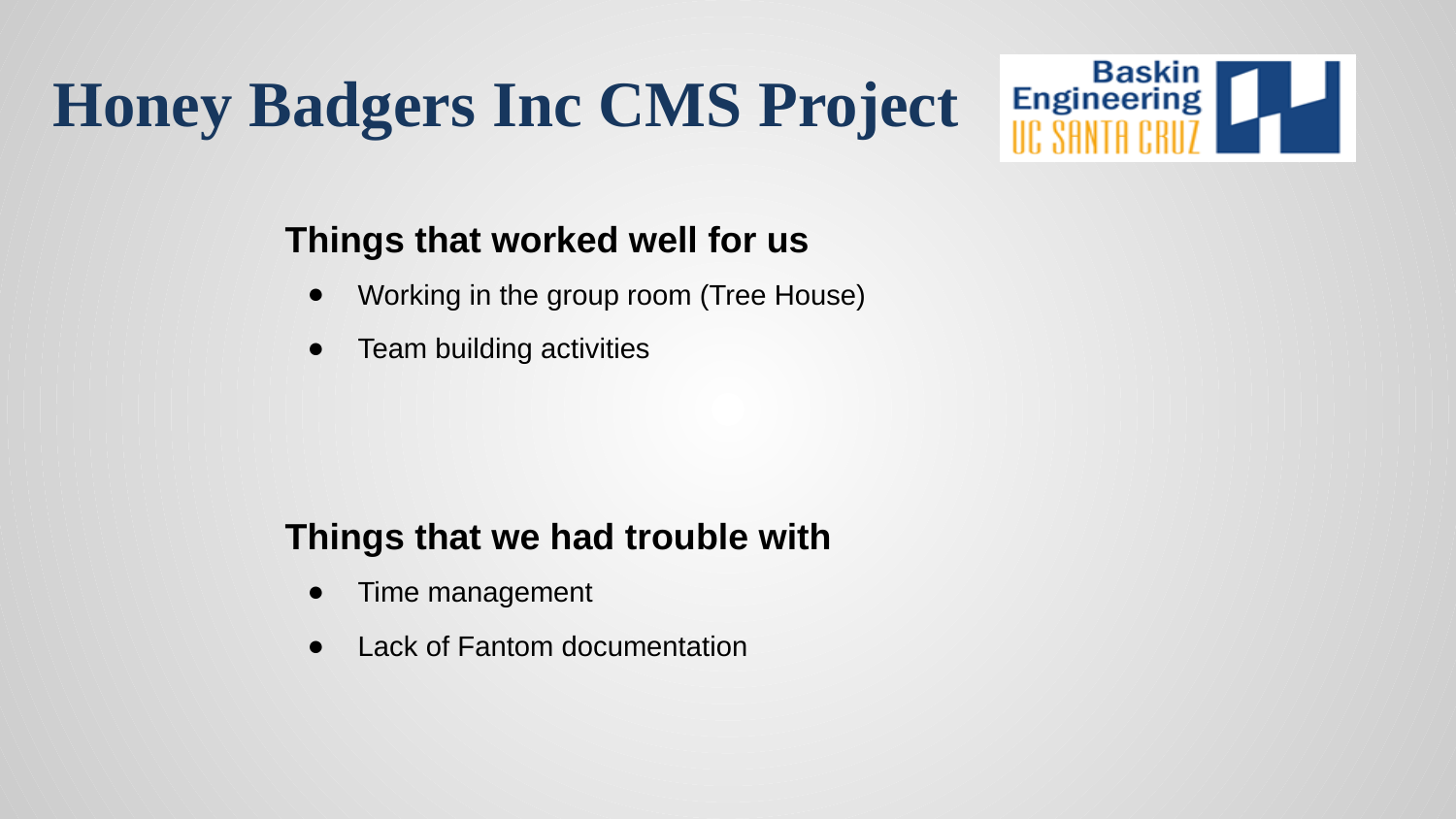

Things that worked well for us
Working in the group room (Tree House)
Team building activities

Things that we had trouble with
Time management
Lack of Fantom documentation